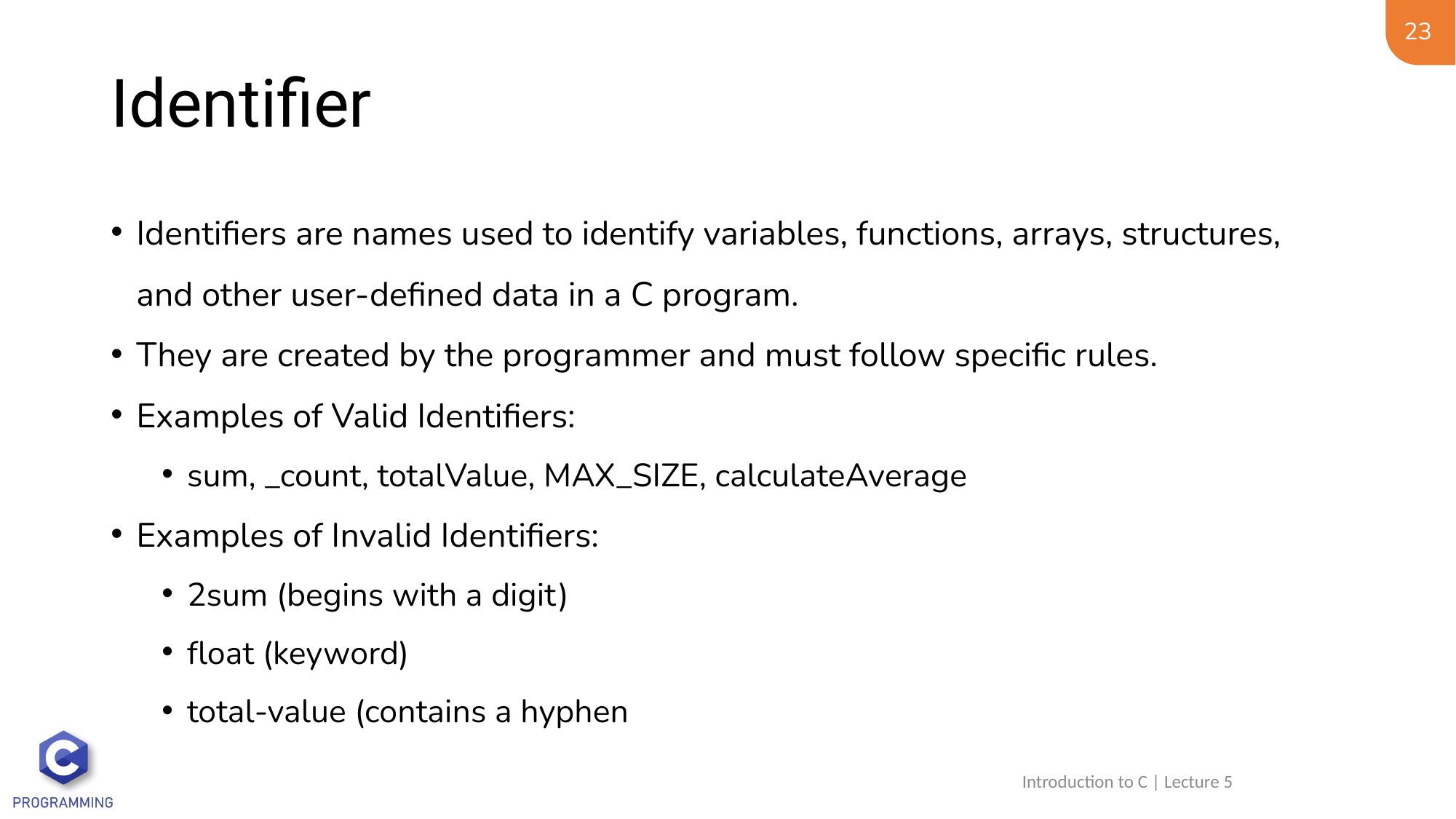

23
# Identifier
Identifiers are names used to identify variables, functions, arrays, structures, and other user-defined data in a C program.
They are created by the programmer and must follow specific rules.
Examples of Valid Identifiers:
sum, _count, totalValue, MAX_SIZE, calculateAverage
Examples of Invalid Identifiers:
2sum (begins with a digit)
float (keyword)
total-value (contains a hyphen
Introduction to C | Lecture 5